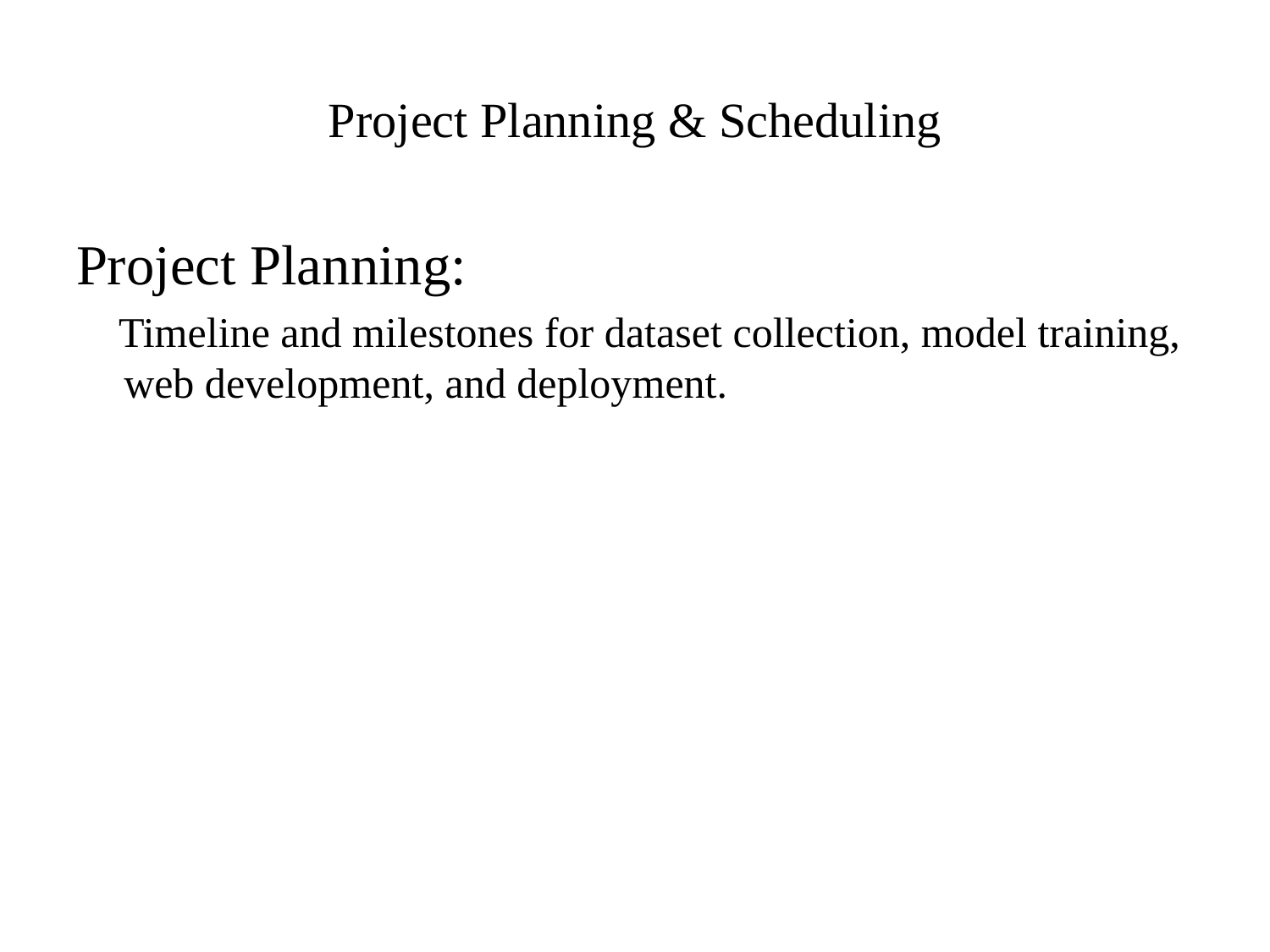

# Project Planning & Scheduling
Project Planning:
    Timeline and milestones for dataset collection, model training, web development, and deployment.